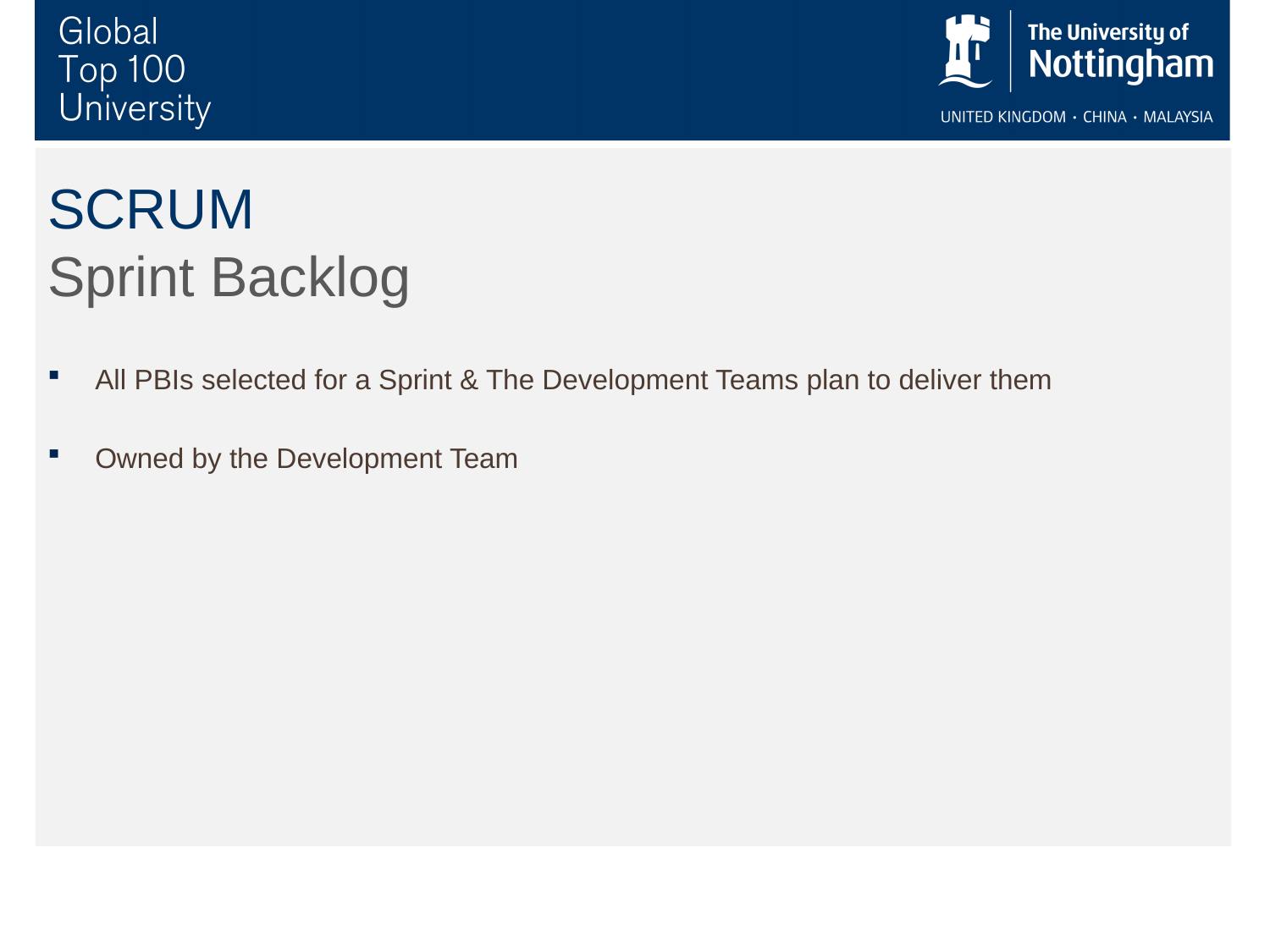

SCRUM
Sprint Backlog

All PBIs selected for a Sprint & The Development Teams plan to deliver them

Owned by the Development Team